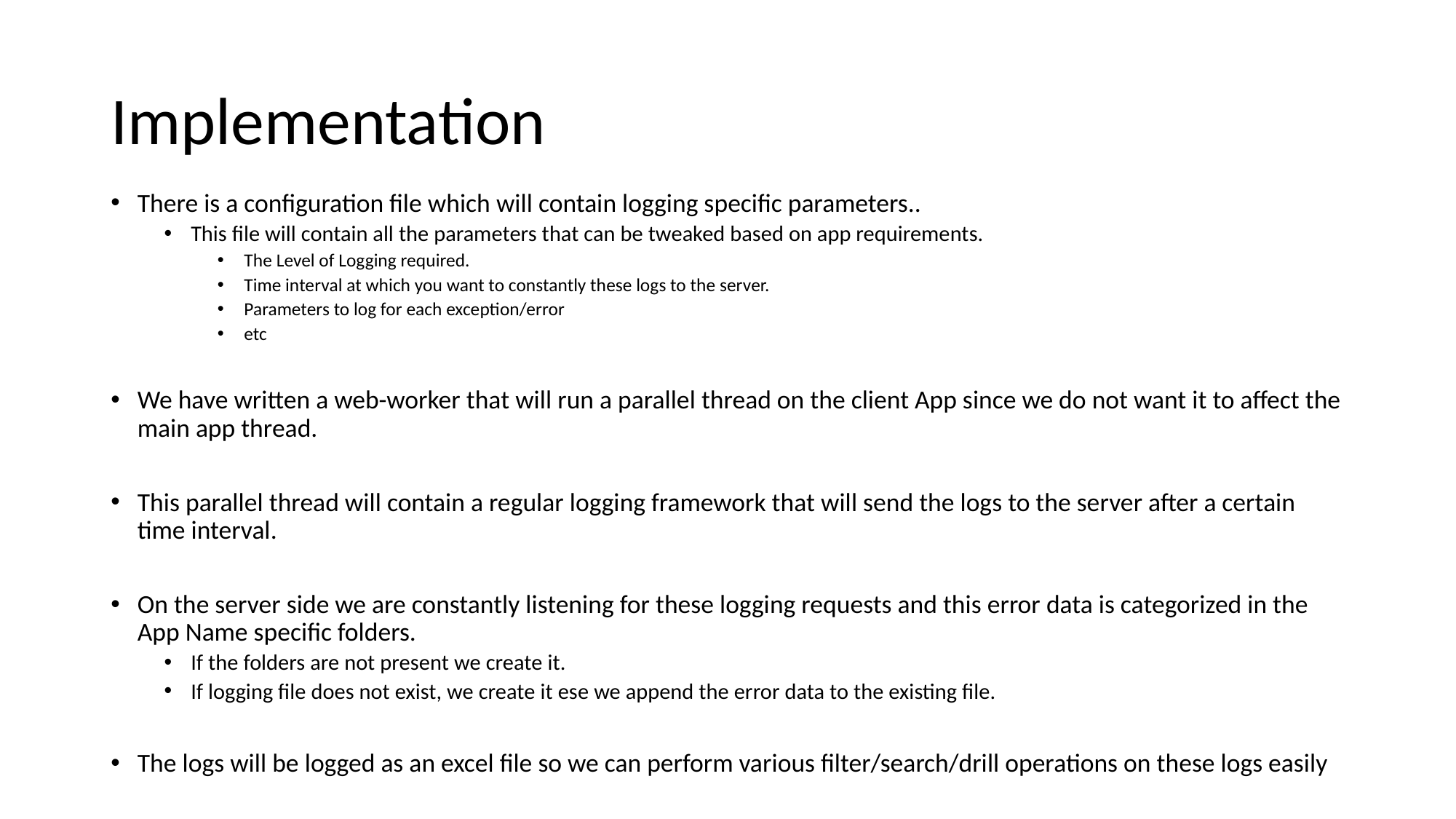

# Implementation
There is a configuration file which will contain logging specific parameters..
This file will contain all the parameters that can be tweaked based on app requirements.
The Level of Logging required.
Time interval at which you want to constantly these logs to the server.
Parameters to log for each exception/error
etc

We have written a web-worker that will run a parallel thread on the client App since we do not want it to affect the main app thread.

This parallel thread will contain a regular logging framework that will send the logs to the server after a certain time interval.

On the server side we are constantly listening for these logging requests and this error data is categorized in the App Name specific folders.
If the folders are not present we create it.
If logging file does not exist, we create it ese we append the error data to the existing file.

The logs will be logged as an excel file so we can perform various filter/search/drill operations on these logs easily